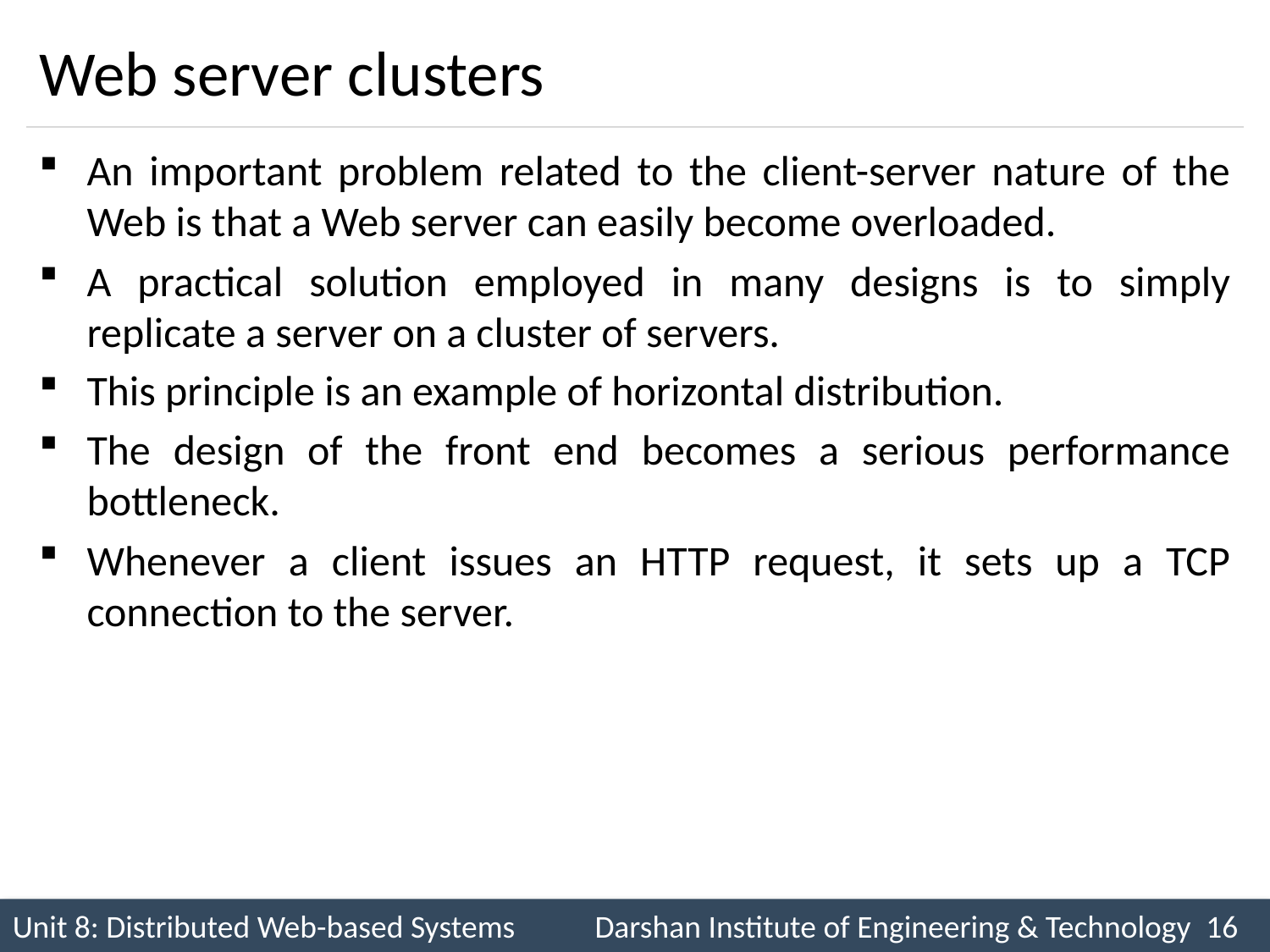

# Web server clusters
An important problem related to the client-server nature of the Web is that a Web server can easily become overloaded.
A practical solution employed in many designs is to simply replicate a server on a cluster of servers.
This principle is an example of horizontal distribution.
The design of the front end becomes a serious performance bottleneck.
Whenever a client issues an HTTP request, it sets up a TCP connection to the server.